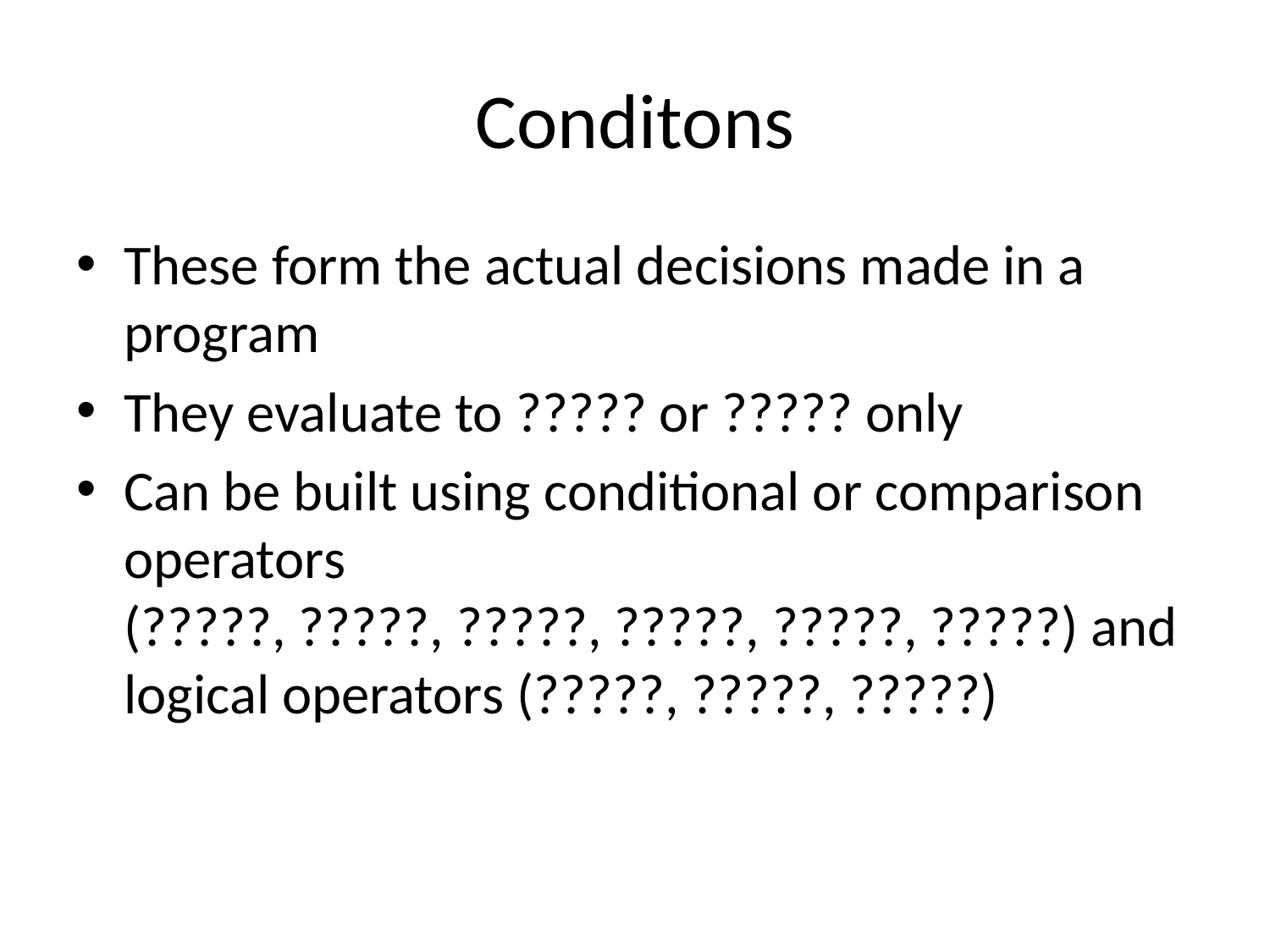

# Conditons
These form the actual decisions made in a program
They evaluate to ????? or ????? only
Can be built using conditional or comparison operators (?????, ?????, ?????, ?????, ?????, ?????) and logical operators (?????, ?????, ?????)